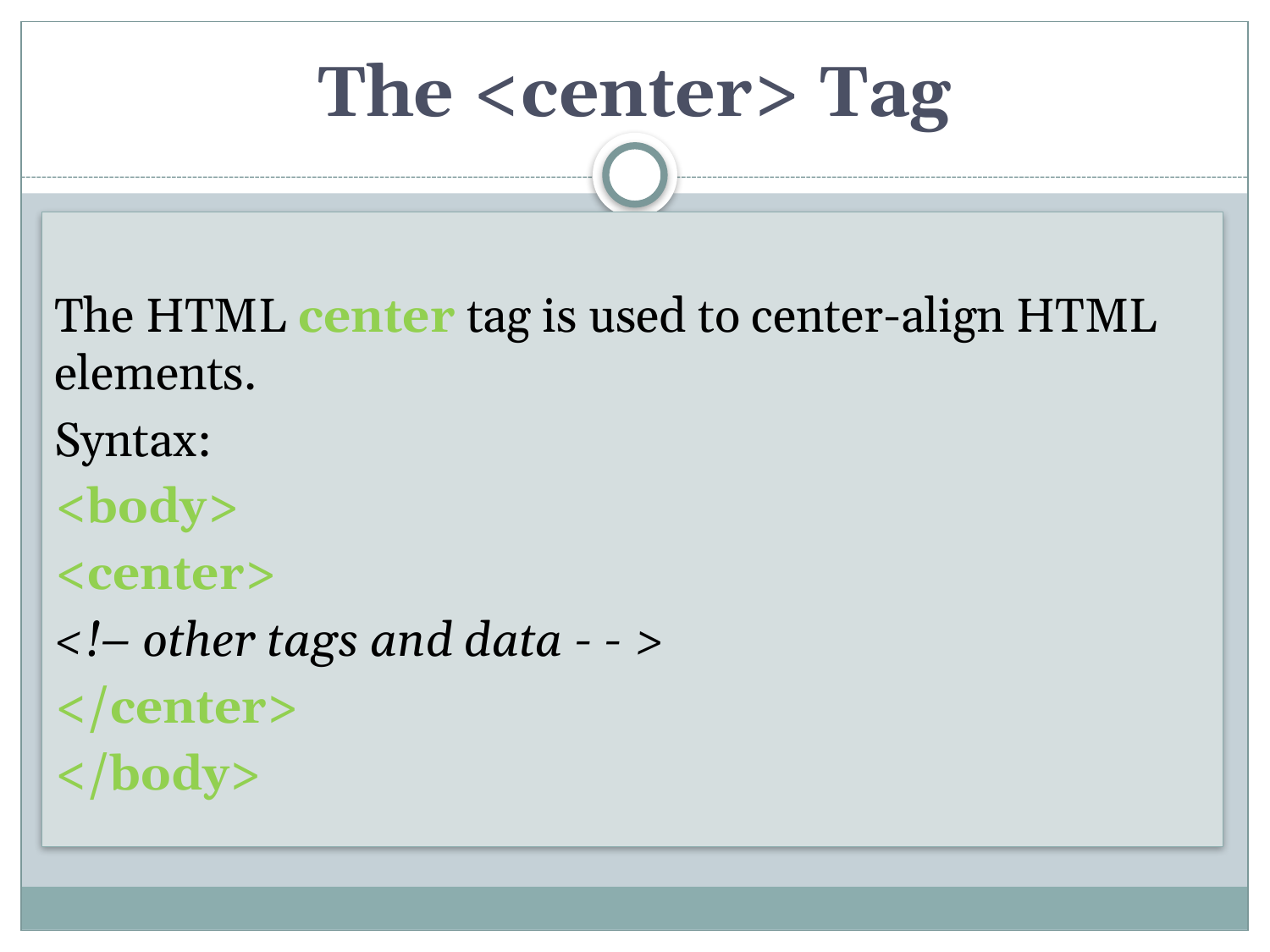

# The <center> Tag

The HTML center tag is used to center-align HTML elements.
Syntax:
<body>
<center>
<!– other tags and data - - >
</center>
</body>